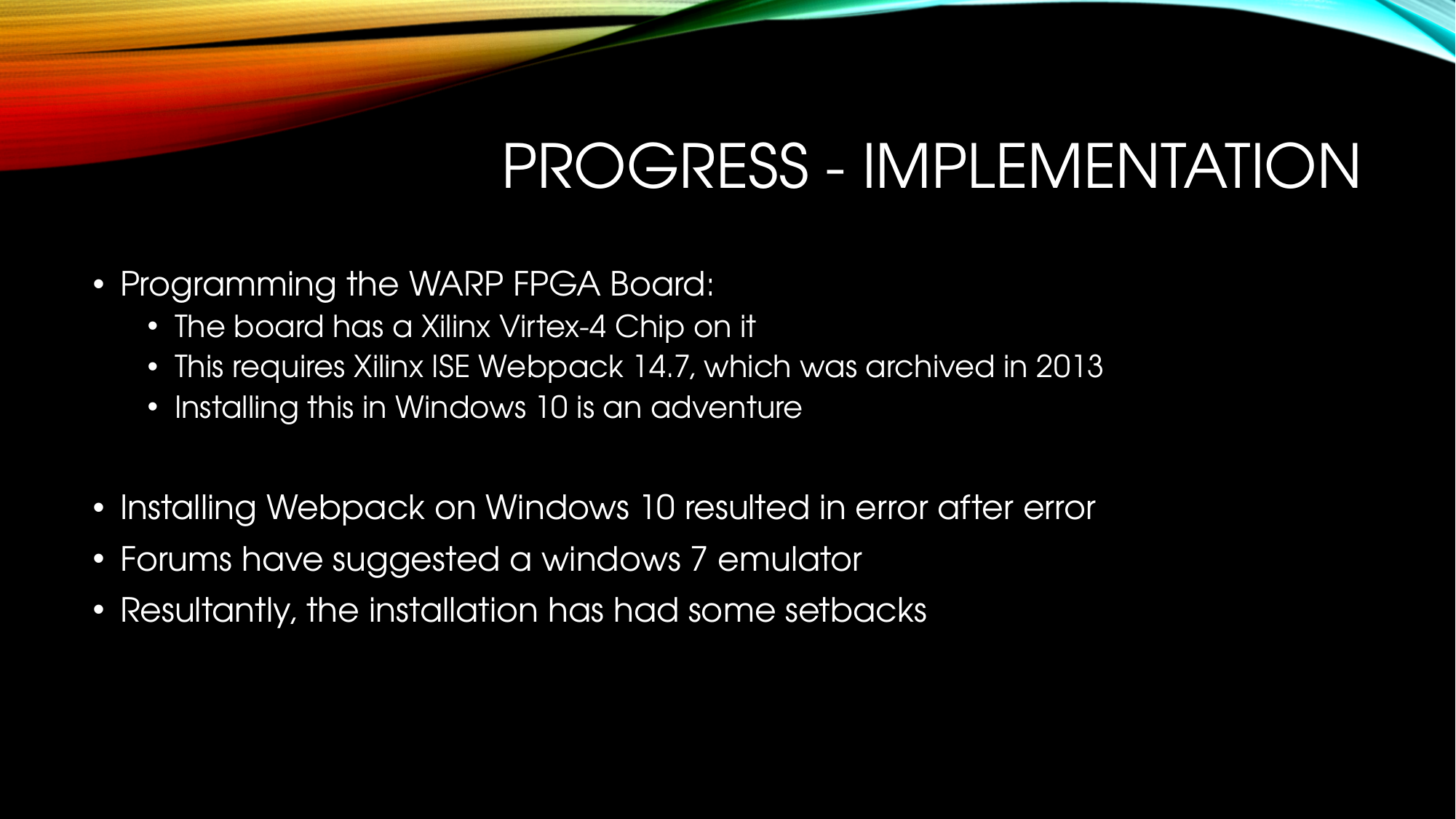

# Progress - Implementation
Programming the WARP FPGA Board:
The board has a Xilinx Virtex-4 Chip on it
This requires Xilinx ISE Webpack 14.7, which was archived in 2013
Installing this in Windows 10 is an adventure

Installing Webpack on Windows 10 resulted in error after error
Forums have suggested a windows 7 emulator
Resultantly, the installation has had some setbacks